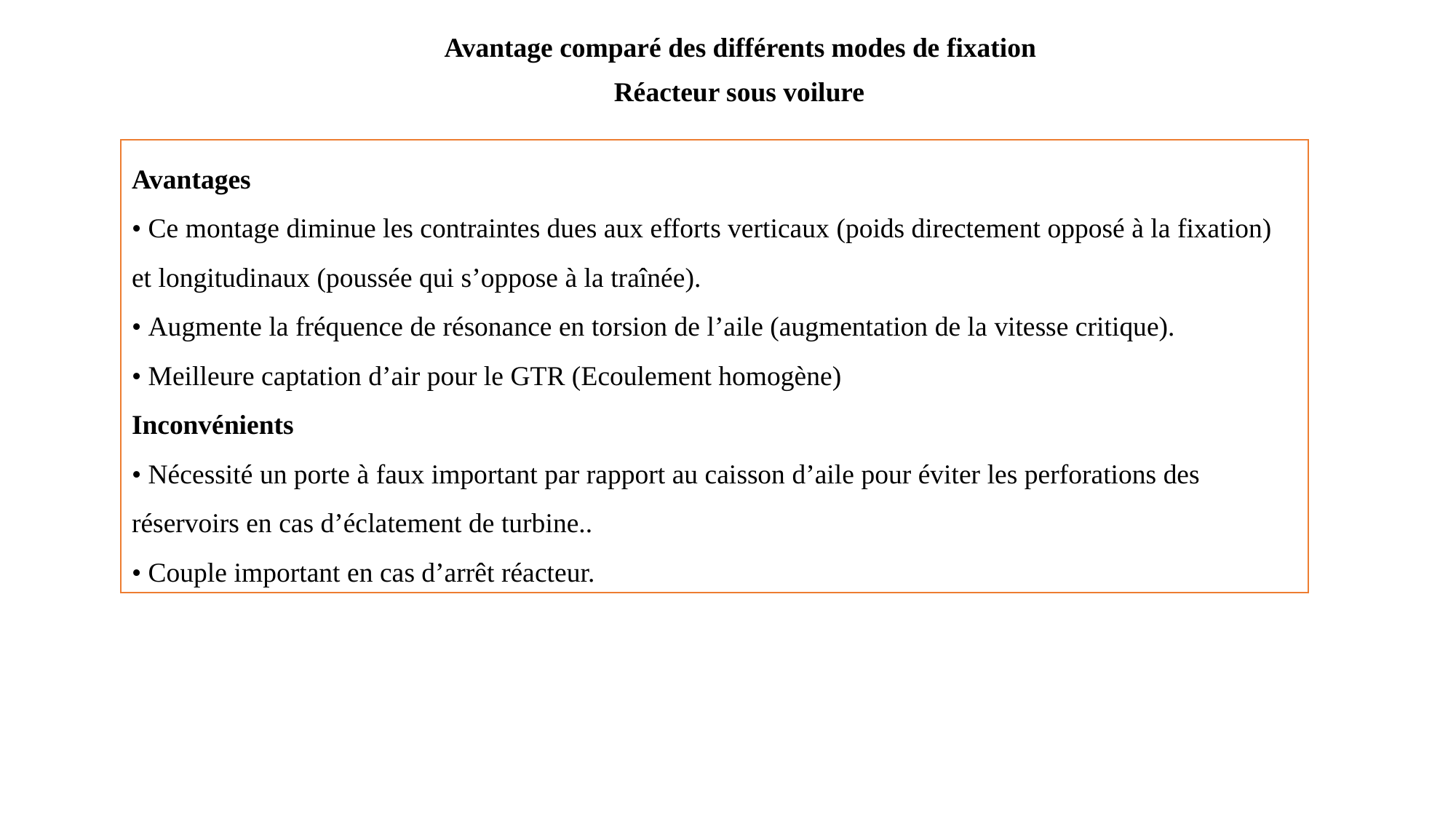

Avantage comparé des différents modes de fixation
Réacteur sous voilure
Avantages
• Ce montage diminue les contraintes dues aux efforts verticaux (poids directement opposé à la fixation) et longitudinaux (poussée qui s’oppose à la traînée).
• Augmente la fréquence de résonance en torsion de l’aile (augmentation de la vitesse critique).
• Meilleure captation d’air pour le GTR (Ecoulement homogène)
Inconvénients
• Nécessité un porte à faux important par rapport au caisson d’aile pour éviter les perforations des réservoirs en cas d’éclatement de turbine..
• Couple important en cas d’arrêt réacteur.